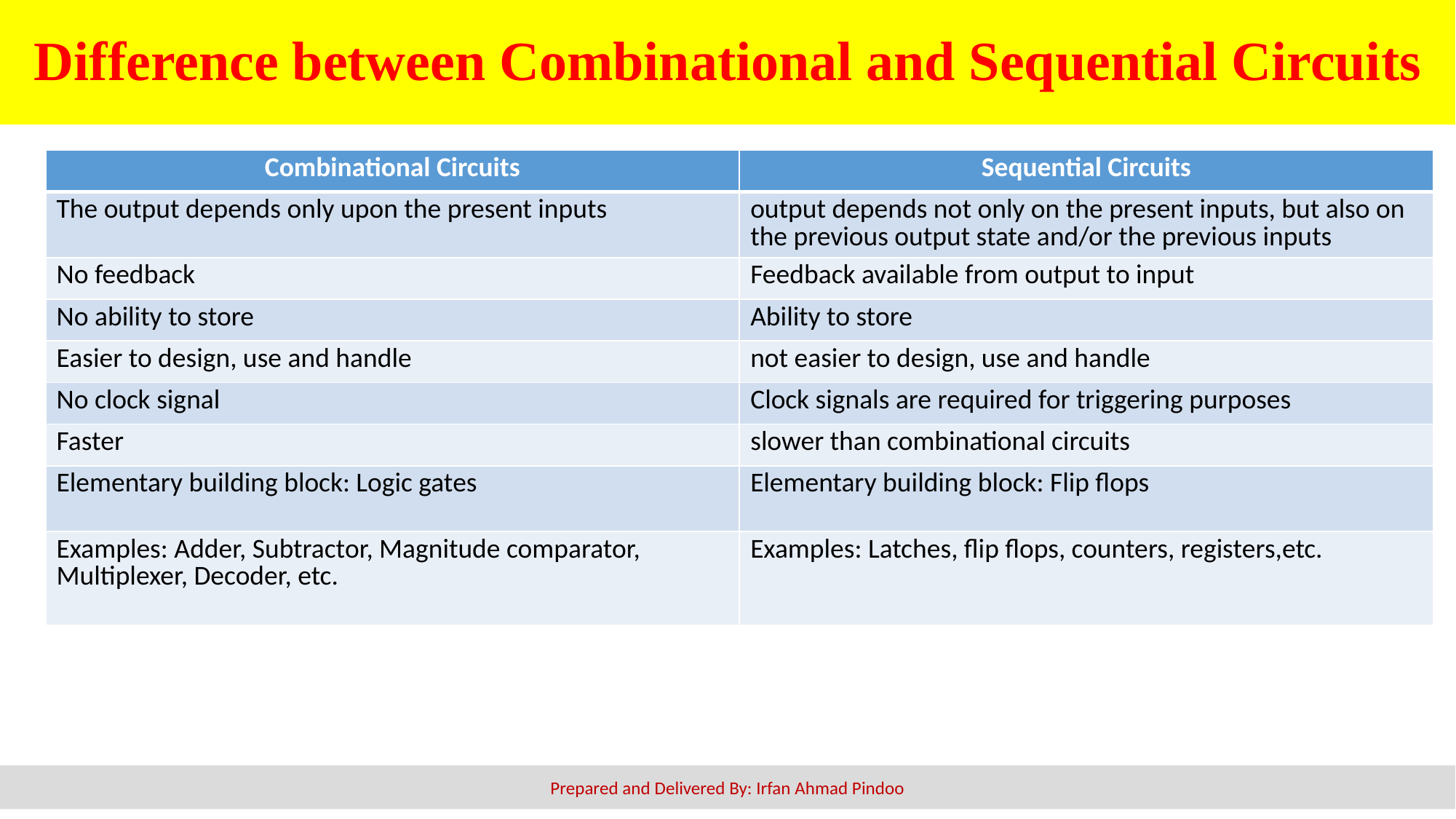

# Difference between Combinational and Sequential Circuits
| Combinational Circuits | Sequential Circuits |
| --- | --- |
| The output depends only upon the present inputs | output depends not only on the present inputs, but also on the previous output state and/or the previous inputs |
| No feedback | Feedback available from output to input |
| No ability to store | Ability to store |
| Easier to design, use and handle | not easier to design, use and handle |
| No clock signal | Clock signals are required for triggering purposes |
| Faster | slower than combinational circuits |
| Elementary building block: Logic gates | Elementary building block: Flip flops |
| Examples: Adder, Subtractor, Magnitude comparator, Multiplexer, Decoder, etc. | Examples: Latches, flip flops, counters, registers,etc. |
3
Prepared and Delivered By: Irfan Ahmad Pindoo